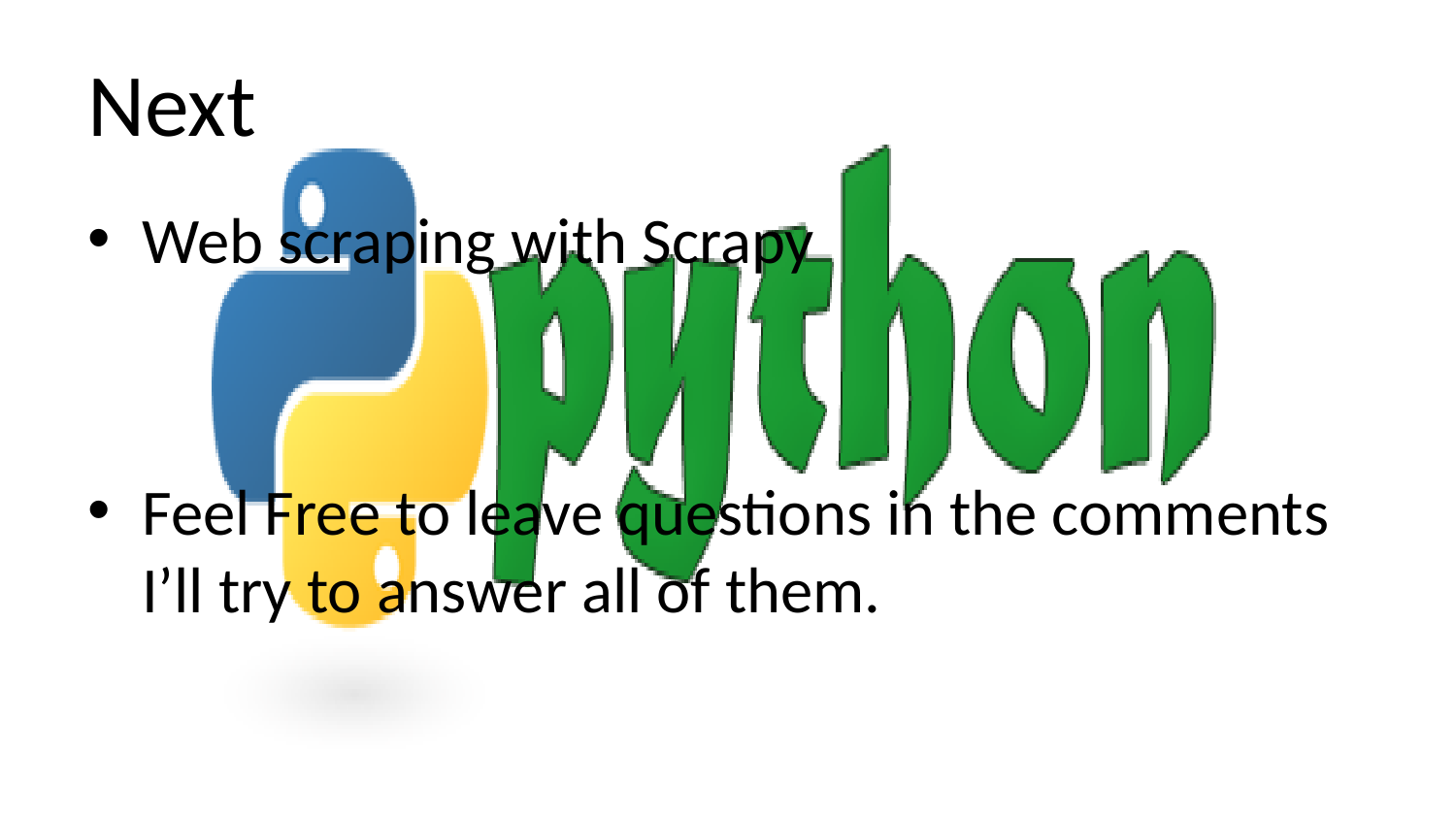

# Next
Web scraping with Scrapy

Feel Free to leave questions in the comments I’ll try to answer all of them.